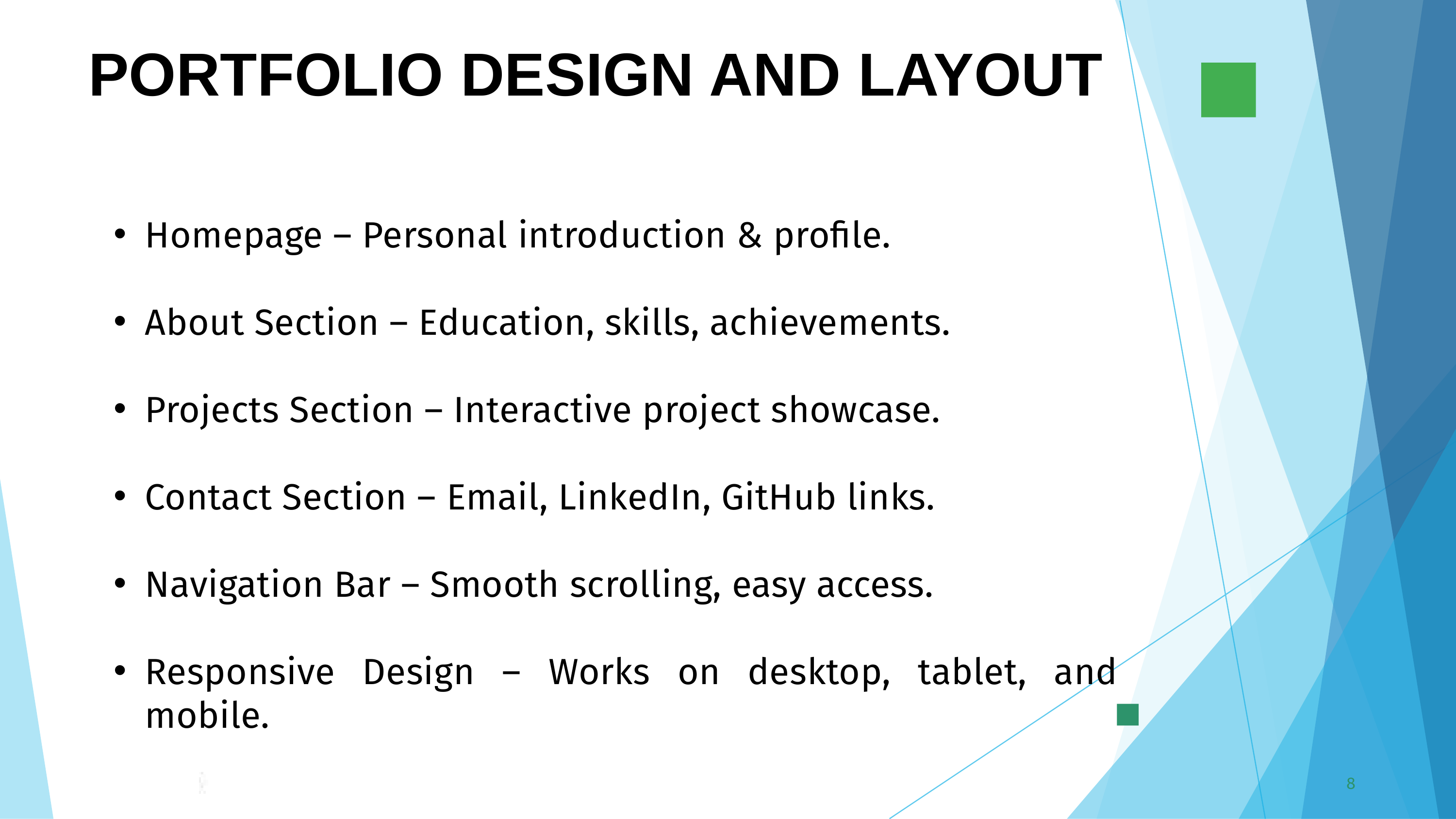

PORTFOLIO DESIGN AND LAYOUT

Homepage – Personal introduction & profile.

About Section – Education, skills, achievements.

Projects Section – Interactive project showcase.

Contact Section – Email, LinkedIn, GitHub links.

Navigation Bar – Smooth scrolling, easy access.

Responsive Design – Works on desktop, tablet, and mobile.

8